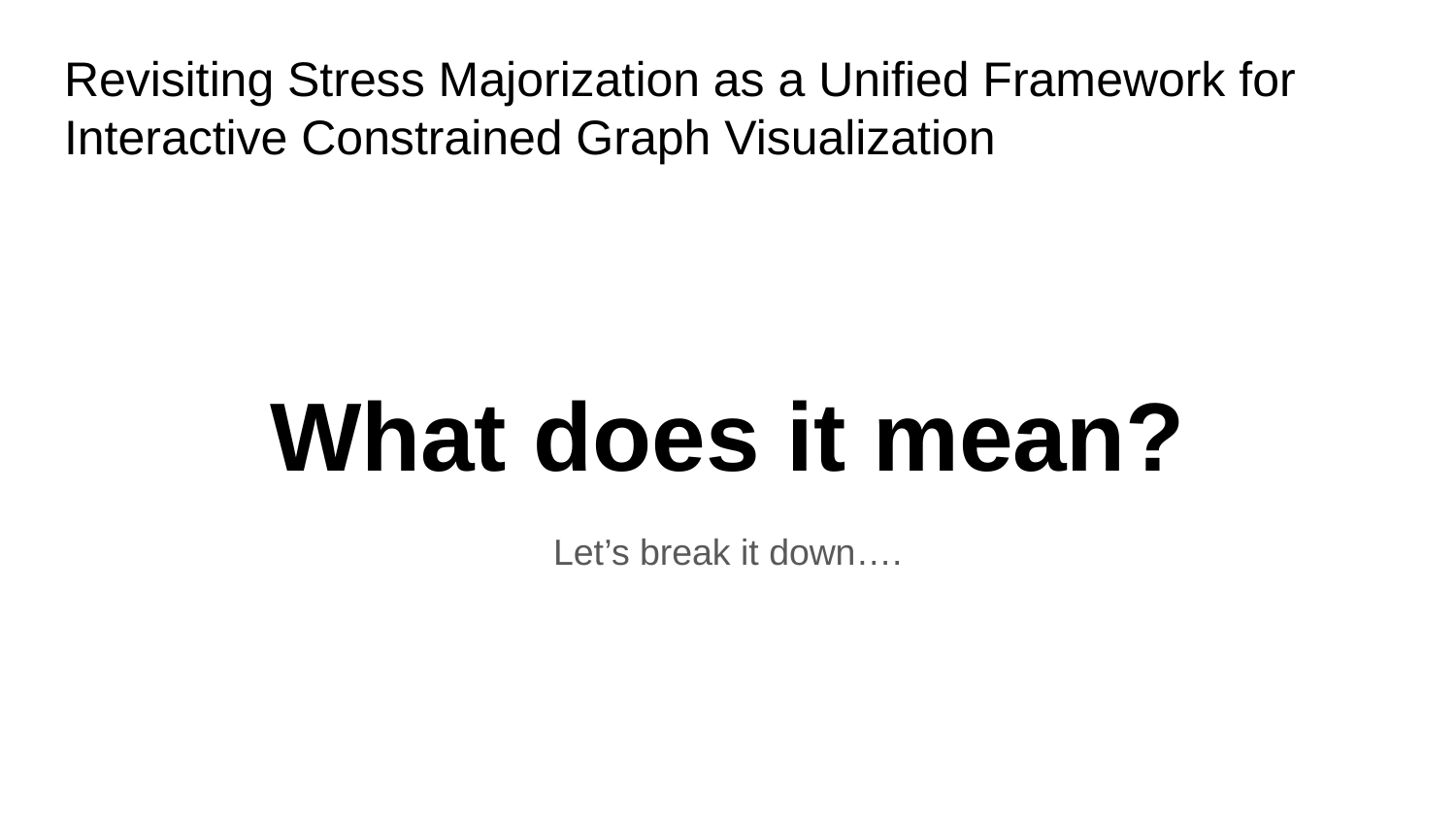

# Revisiting Stress Majorization as a Unified Framework for Interactive Constrained Graph Visualization

What does it mean?
Let’s break it down….